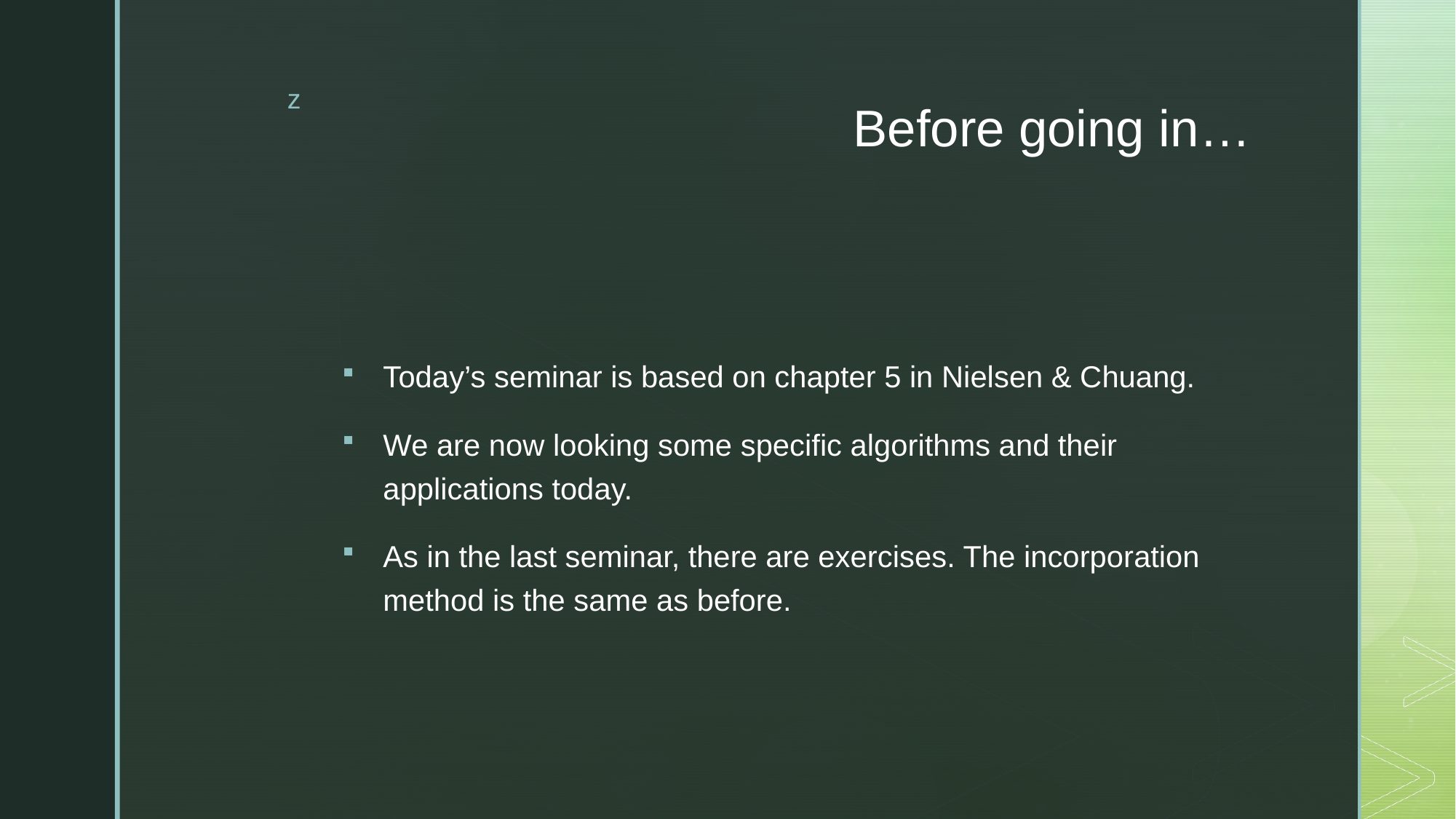

# Before going in…
Today’s seminar is based on chapter 5 in Nielsen & Chuang.
We are now looking some specific algorithms and their applications today.
As in the last seminar, there are exercises. The incorporation method is the same as before.